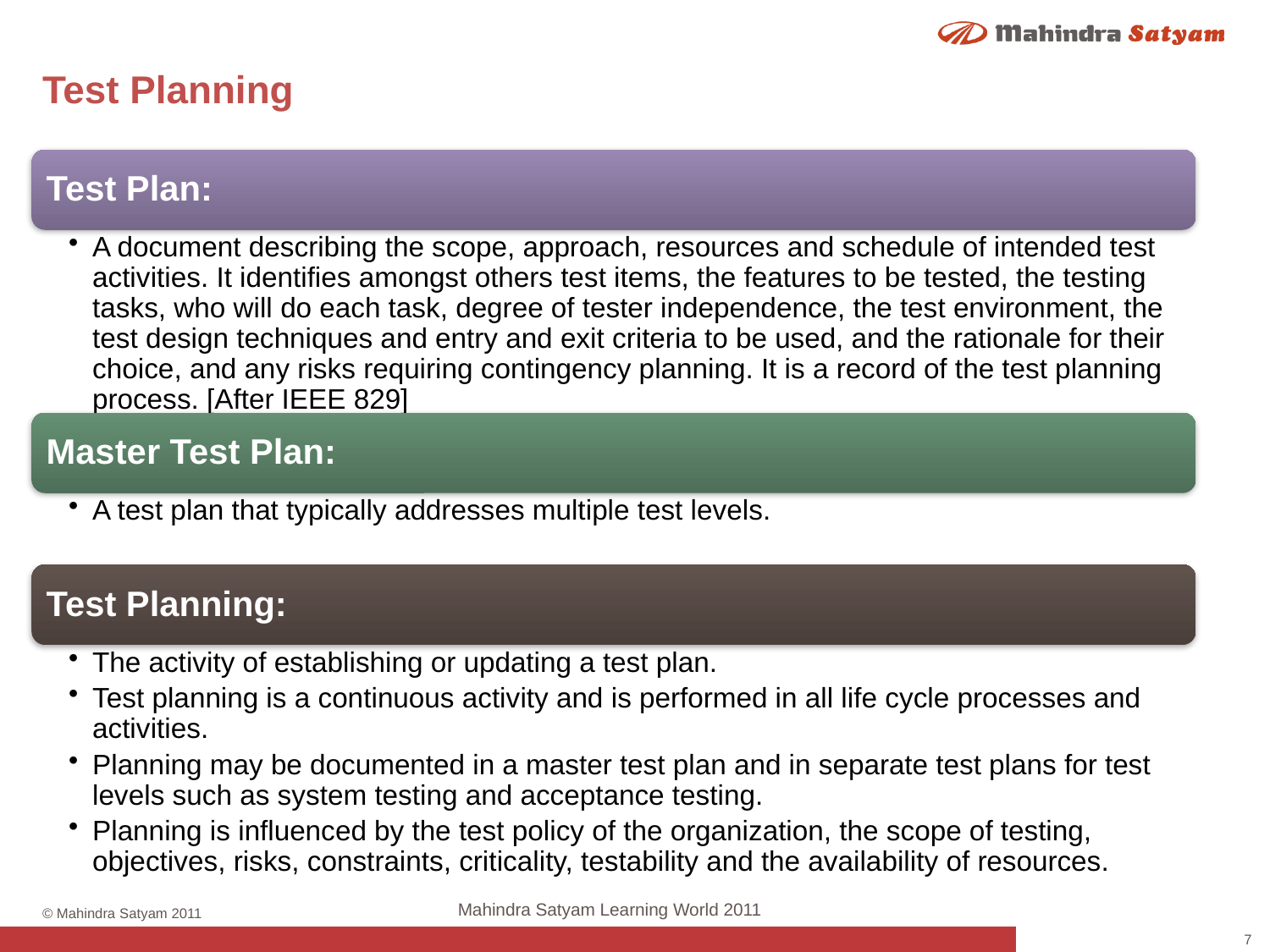

# Test Planning
Test Plan:
A document describing the scope, approach, resources and schedule of intended test activities. It identifies amongst others test items, the features to be tested, the testing tasks, who will do each task, degree of tester independence, the test environment, the test design techniques and entry and exit criteria to be used, and the rationale for their choice, and any risks requiring contingency planning. It is a record of the test planning process. [After IEEE 829]
Master Test Plan:
A test plan that typically addresses multiple test levels.
Test Planning:
The activity of establishing or updating a test plan.
Test planning is a continuous activity and is performed in all life cycle processes and activities.
Planning may be documented in a master test plan and in separate test plans for test levels such as system testing and acceptance testing.
Planning is influenced by the test policy of the organization, the scope of testing, objectives, risks, constraints, criticality, testability and the availability of resources.